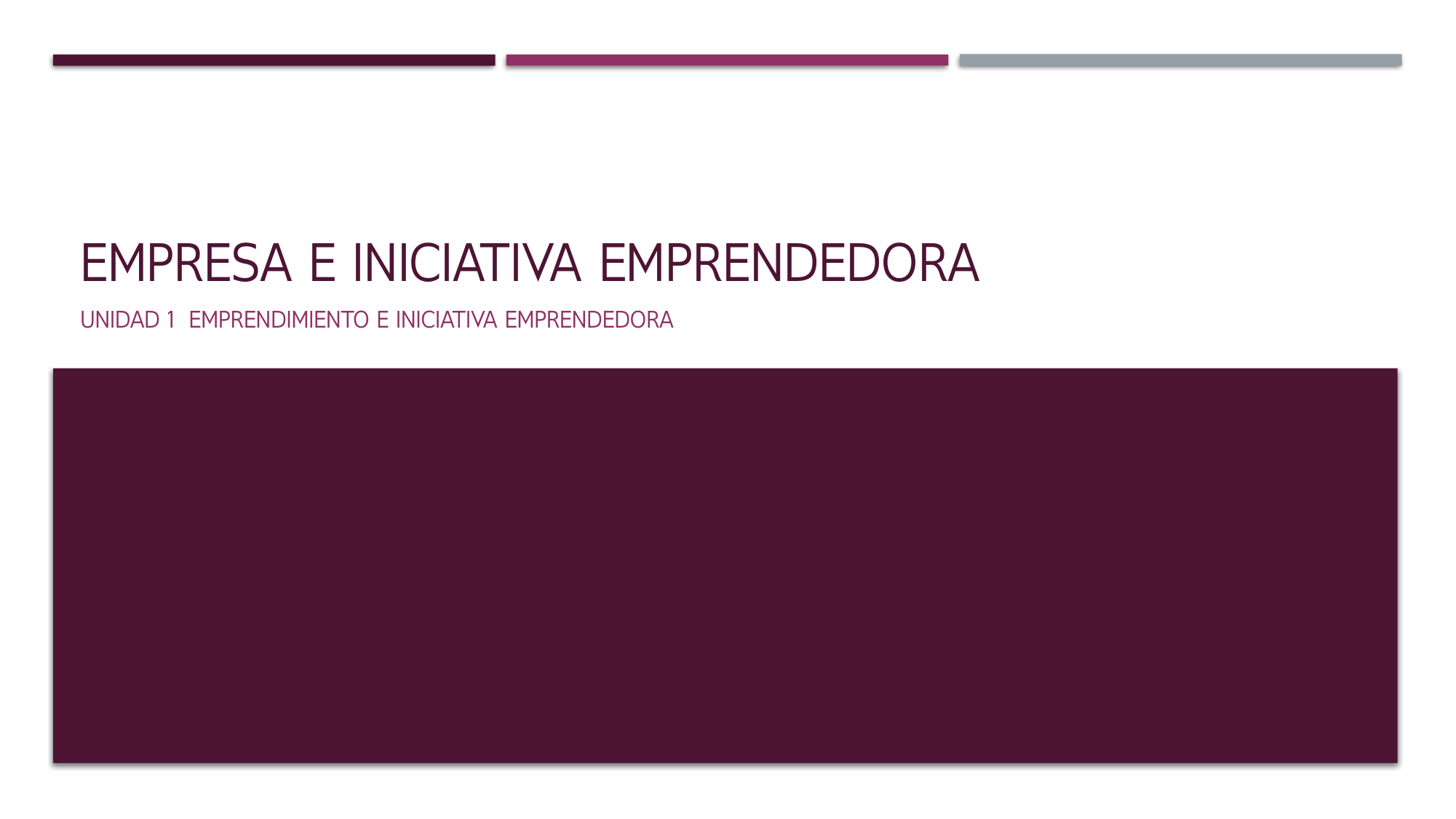

# EMPRESA E INICIATIVA EMPRENDEDORA
UNIDAD 1  EMPRENDIMIENTO E INICIATIVA EMPRENDEDORA